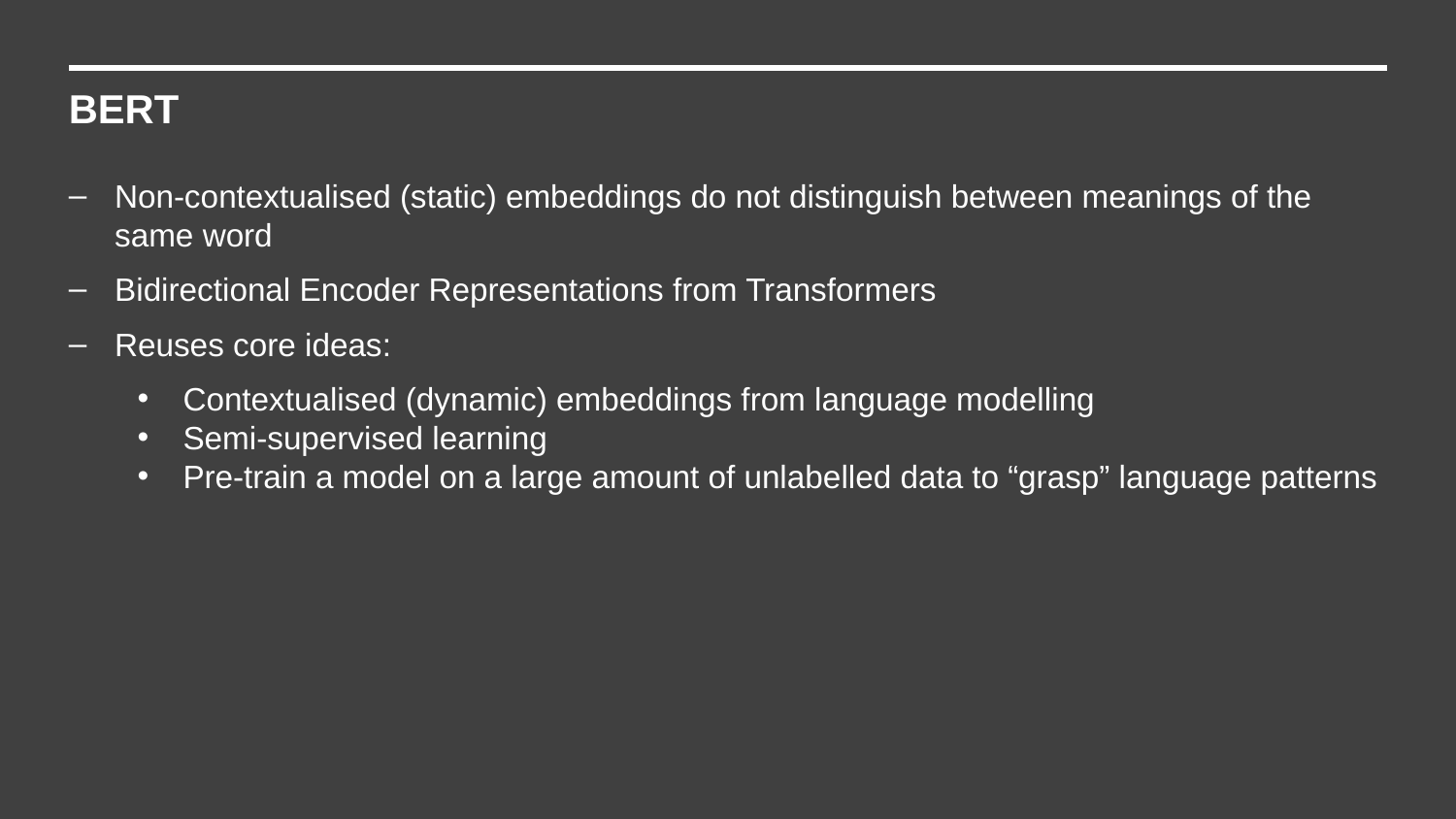

BERT
Non-contextualised (static) embeddings do not distinguish between meanings of the same word
Bidirectional Encoder Representations from Transformers
Reuses core ideas:
Contextualised (dynamic) embeddings from language modelling
Semi-supervised learning
Pre-train a model on a large amount of unlabelled data to “grasp” language patterns